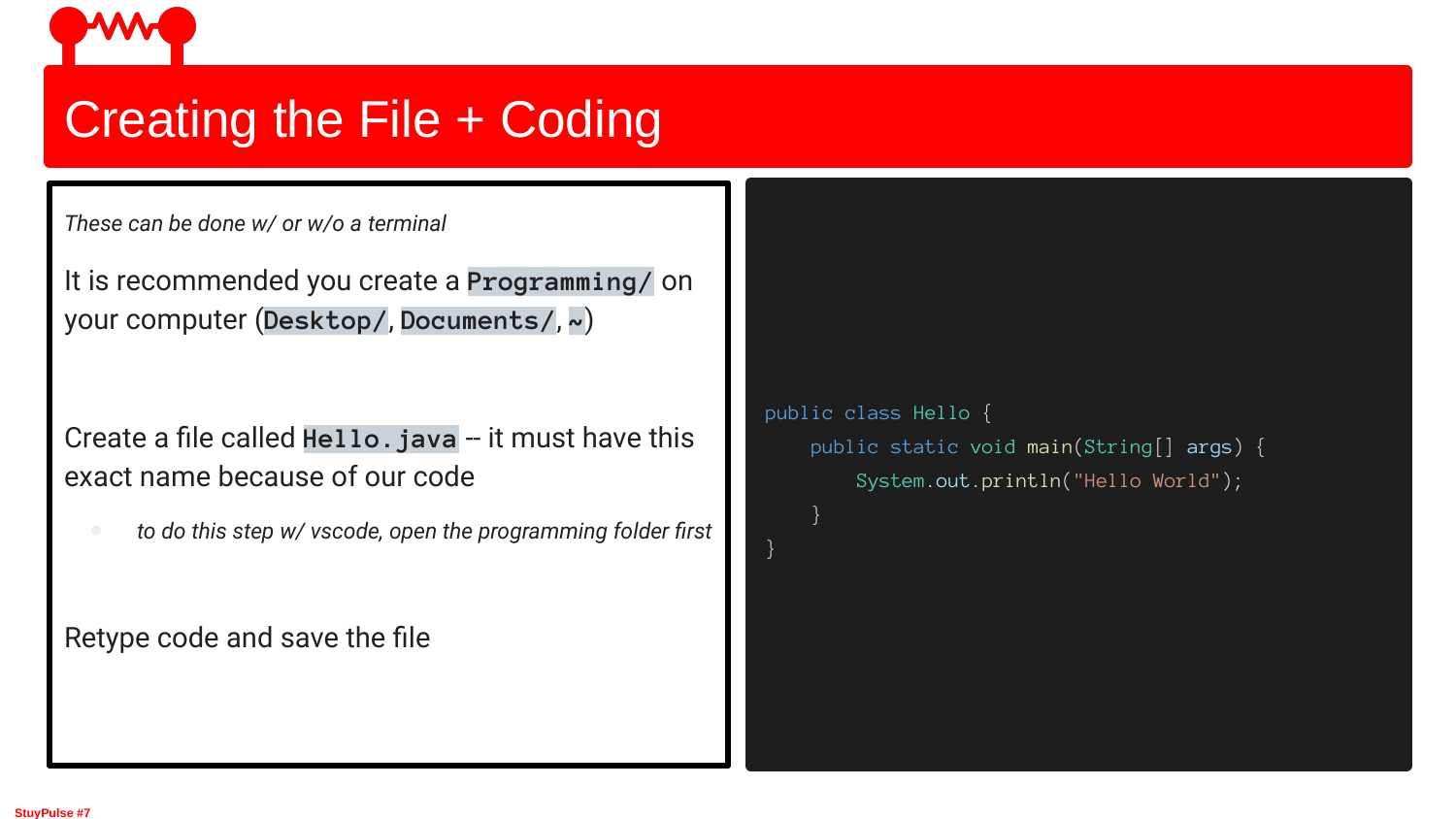

# Creating the File + Coding
These can be done w/ or w/o a terminal
It is recommended you create a Programming/ on your computer (Desktop/, Documents/, ~)

Create a file called Hello.java -- it must have this exact name because of our code
to do this step w/ vscode, open the programming folder first

Retype code and save the file

public class Hello {
    public static void main(String[] args) {
        System.out.println("Hello World");
    }
}